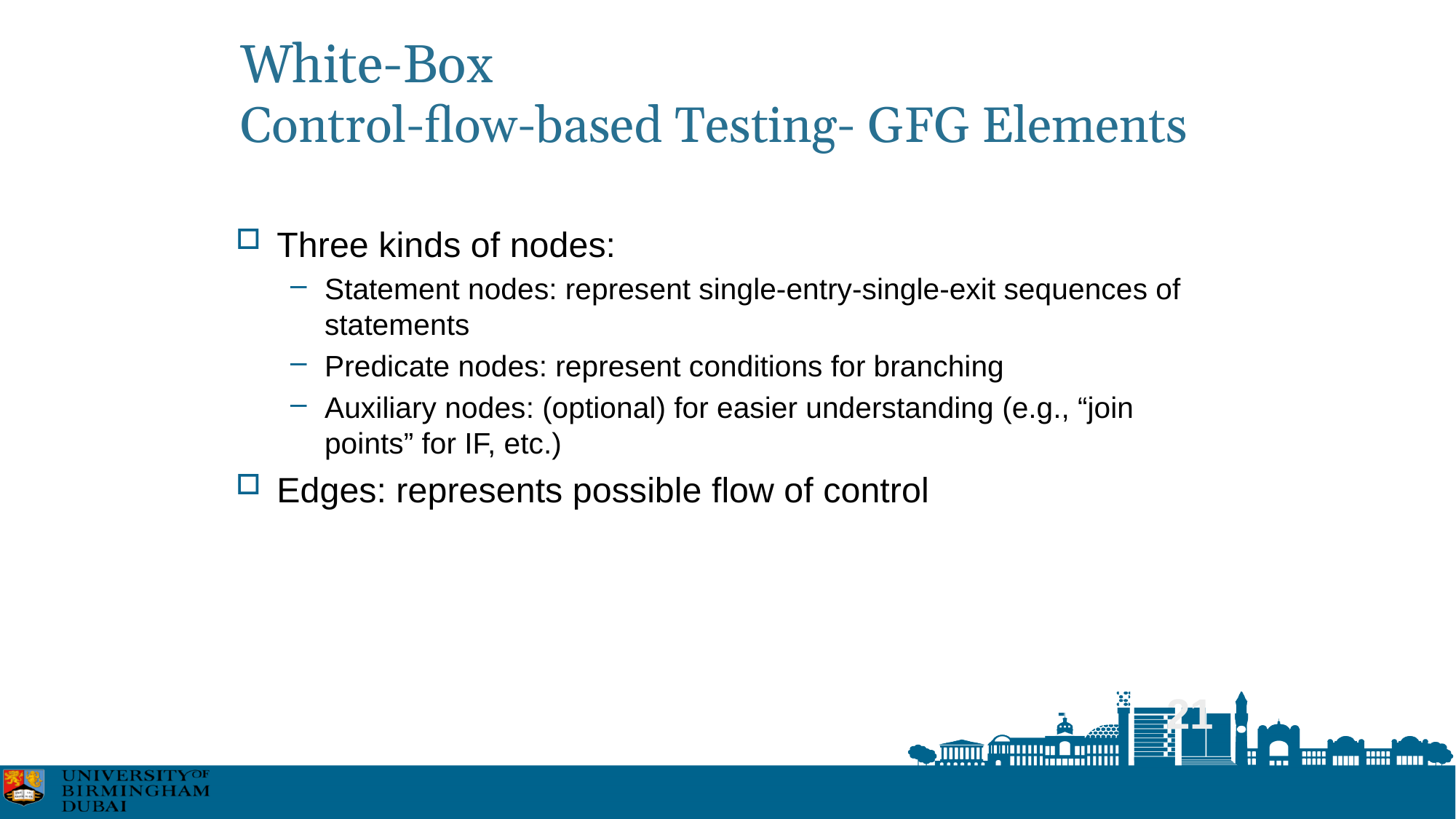

# White-Box Control-flow-based Testing- GFG Elements
Three kinds of nodes:
Statement nodes: represent single-entry-single-exit sequences of statements
Predicate nodes: represent conditions for branching
Auxiliary nodes: (optional) for easier understanding (e.g., “join points” for IF, etc.)
Edges: represents possible flow of control

21